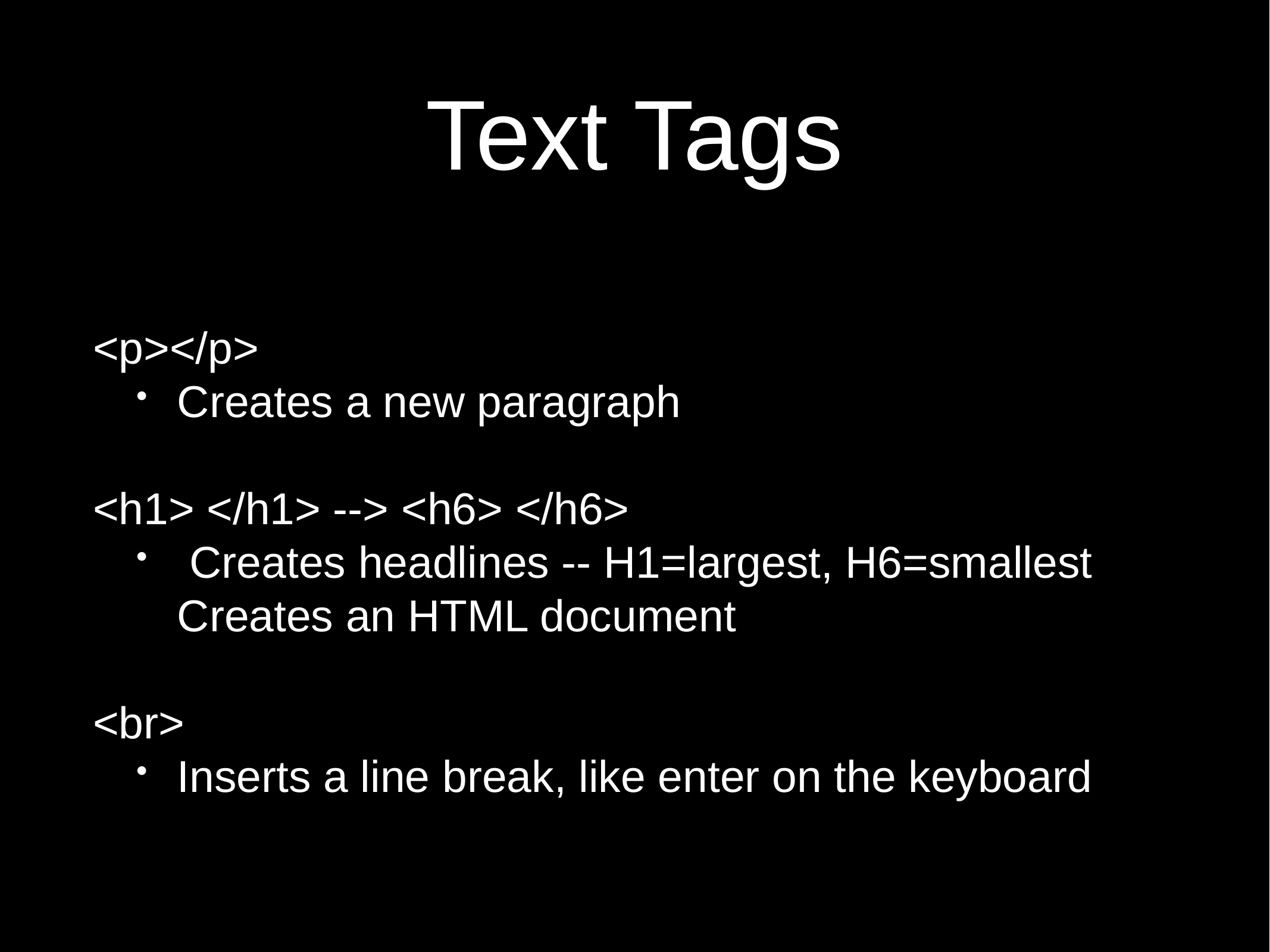

# Text Tags
<p></p>
Creates a new paragraph

<h1> </h1> --> <h6> </h6>
 Creates headlines -- H1=largest, H6=smallest Creates an HTML document

<br>
Inserts a line break, like enter on the keyboard